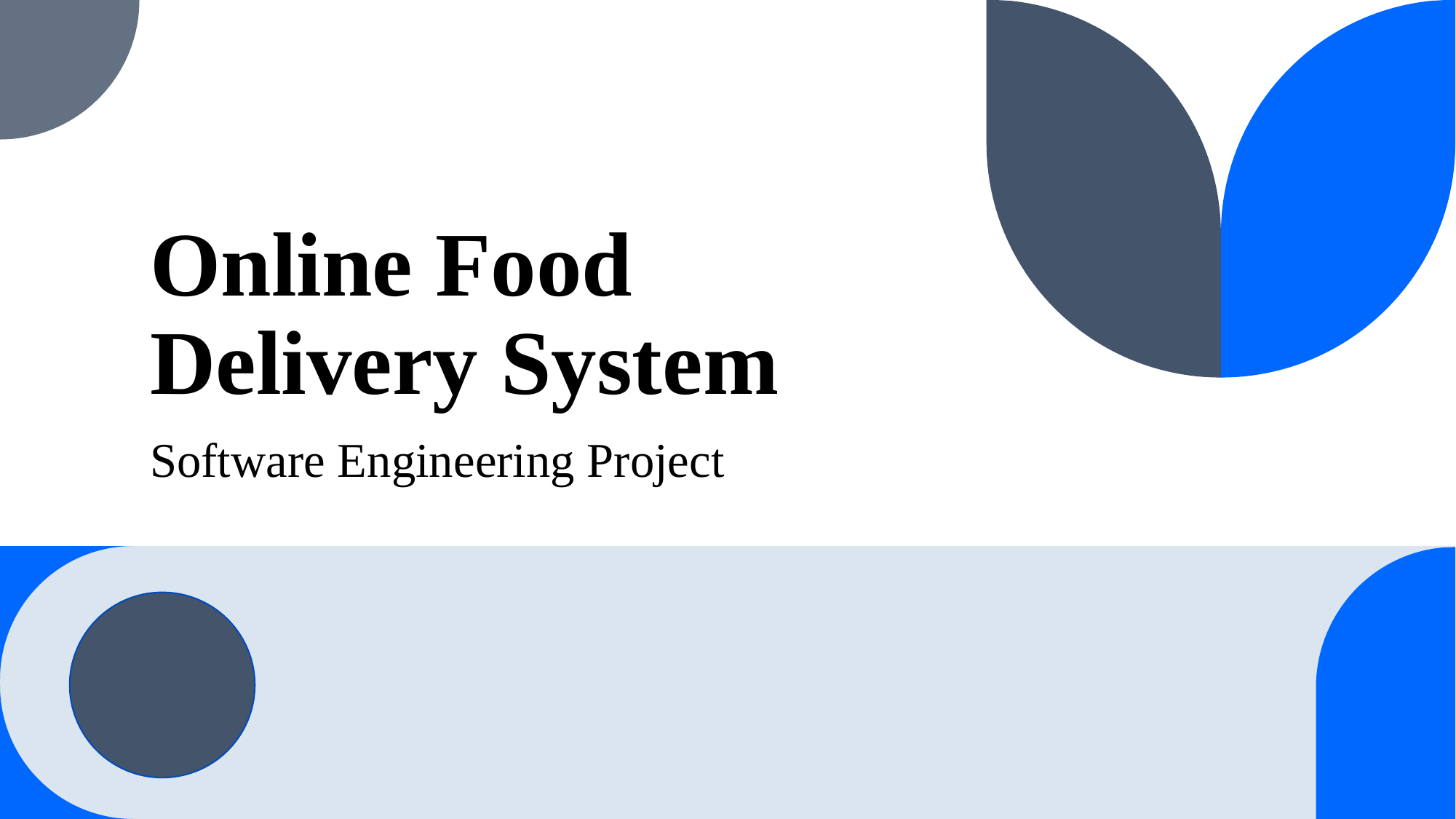

# Online Food Delivery System
Software Engineering Project